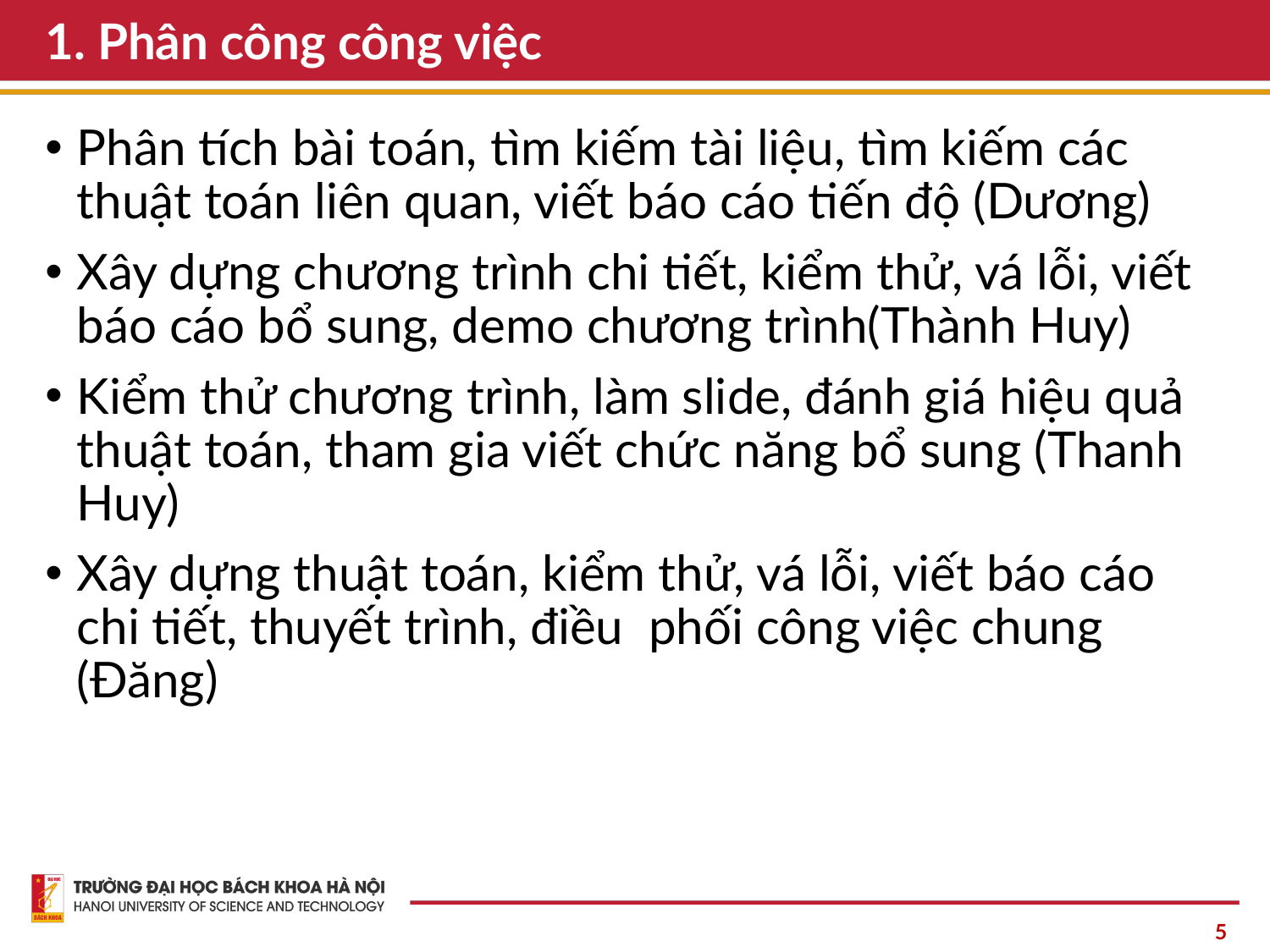

# 1. Phân công công việc
Phân tích bài toán, tìm kiếm tài liệu, tìm kiếm các thuật toán liên quan, viết báo cáo tiến độ (Dương)
Xây dựng chương trình chi tiết, kiểm thử, vá lỗi, viết báo cáo bổ sung, demo chương trình(Thành Huy)
Kiểm thử chương trình, làm slide, đánh giá hiệu quả thuật toán, tham gia viết chức năng bổ sung (Thanh Huy)
Xây dựng thuật toán, kiểm thử, vá lỗi, viết báo cáo chi tiết, thuyết trình, điều  phối công việc chung (Đăng)
5